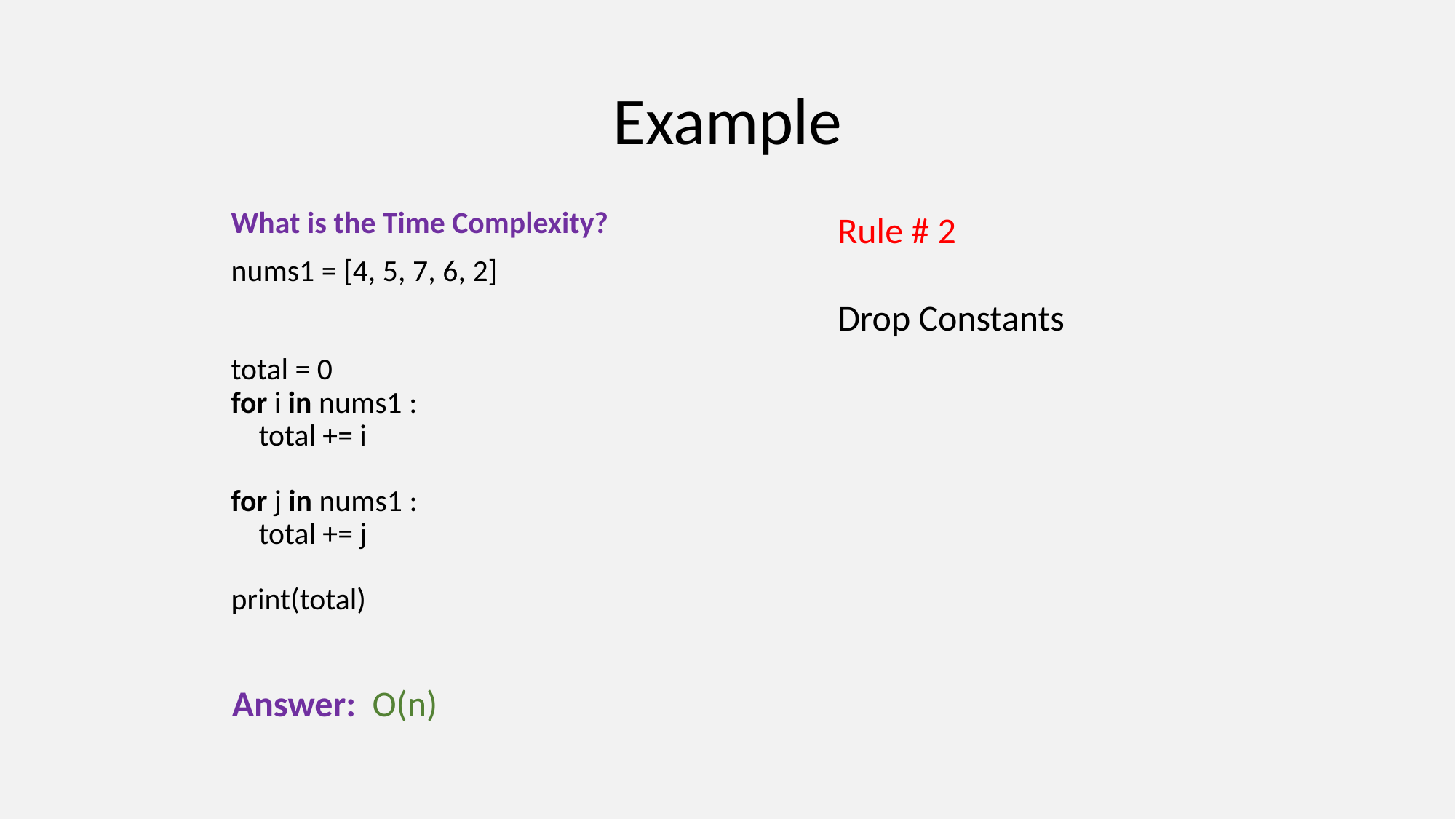

# Example
What is the Time Complexity?
nums1 = [4, 5, 7, 6, 2]
total = 0
for i in nums1 :
    total += i
for j in nums1 :
    total += j
print(total)

Rule # 2

Drop Constants
Answer:  O(n)